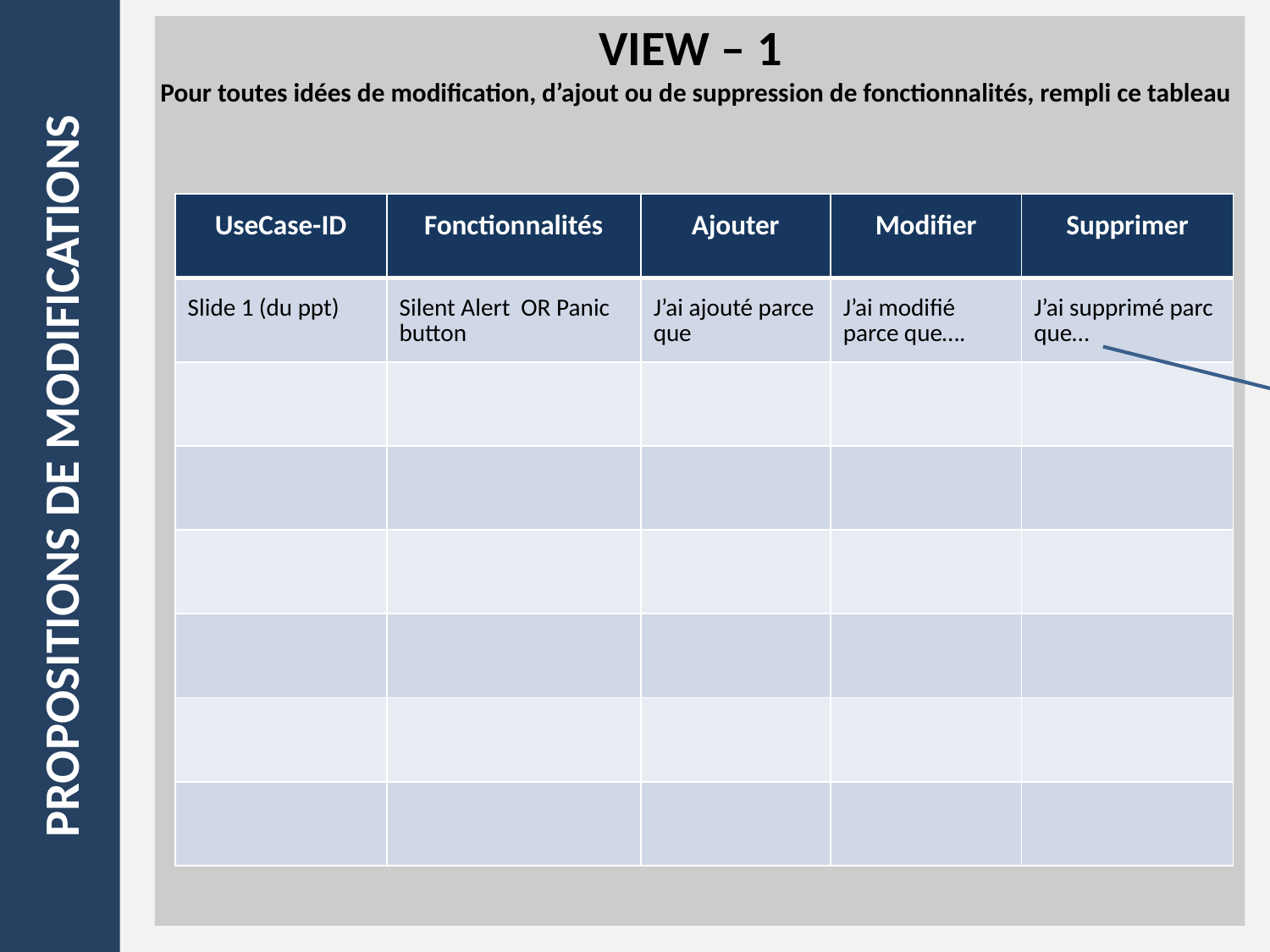

Propositions De Modifications
VIEW – 1
Pour toutes idées de modification, d’ajout ou de suppression de fonctionnalités, rempli ce tableau
| UseCase-ID | Fonctionnalités | Ajouter | Modifier | Supprimer |
| --- | --- | --- | --- | --- |
| Slide 1 (du ppt) | Silent Alert OR Panic button | J’ai ajouté parce que | J’ai modifié parce que…. | J’ai supprimé parc que… |
|  |  |  |  |  |
|  |  |  |  |  |
|  |  |  |  |  |
|  |  |  |  |  |
|  |  |  |  |  |
|  |  |  |  |  |
Ceci est un exemple de remplissage du tableau